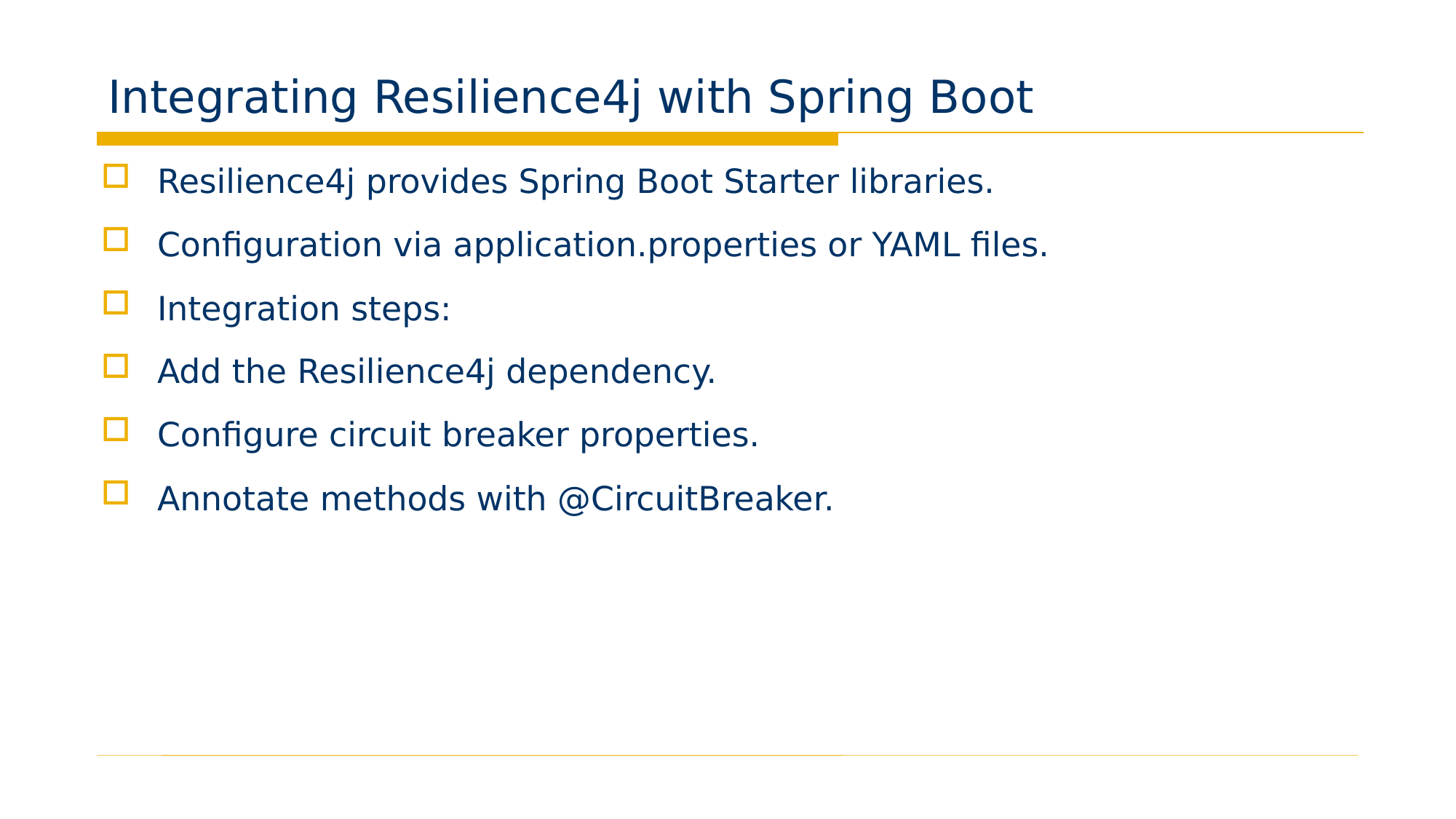

# Integrating Resilience4j with Spring Boot
Resilience4j provides Spring Boot Starter libraries.
Configuration via application.properties or YAML files.
Integration steps:
Add the Resilience4j dependency.
Configure circuit breaker properties.
Annotate methods with @CircuitBreaker.